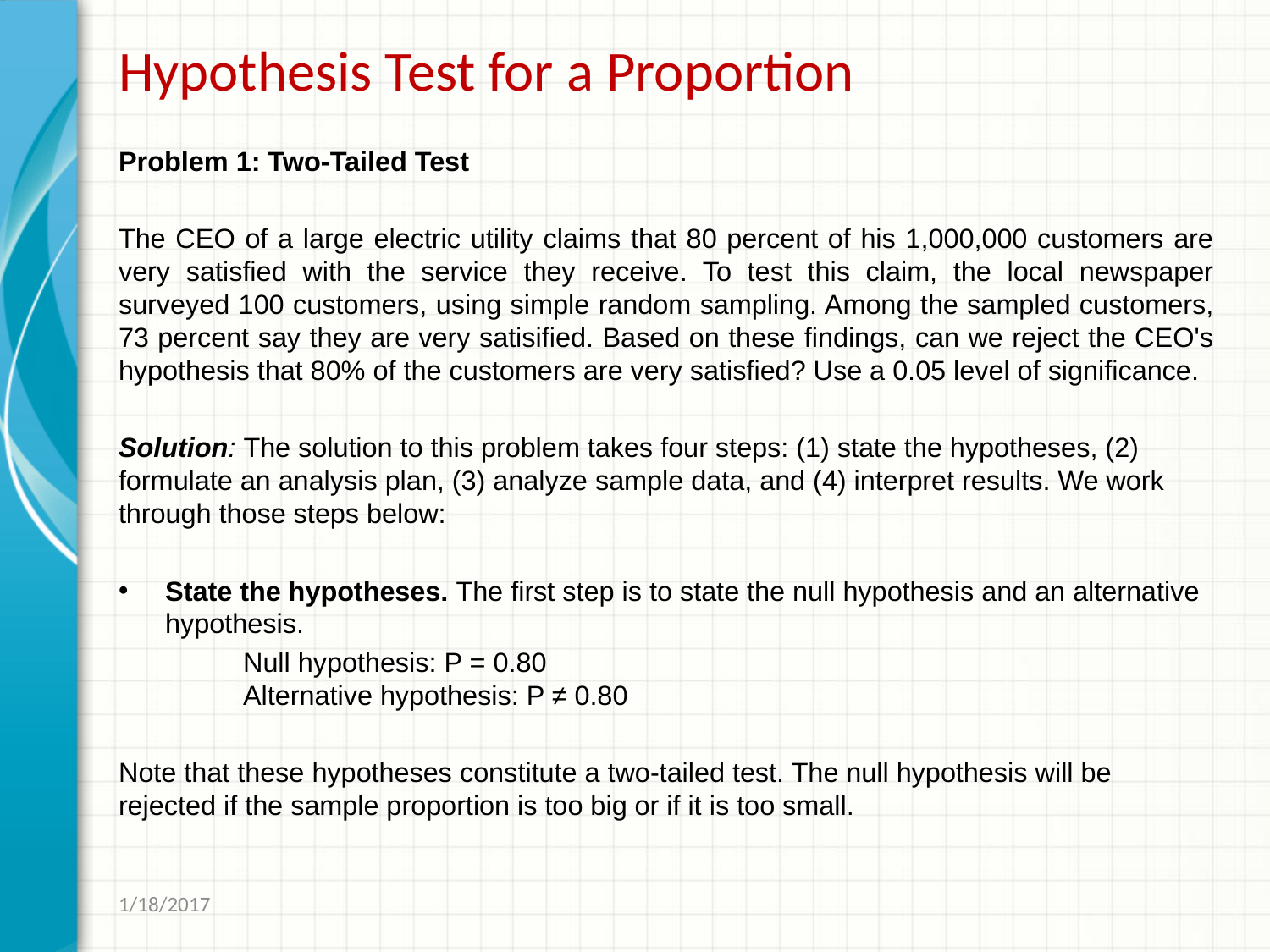

# Hypothesis Test for a Proportion
Problem 1: Two-Tailed Test

The CEO of a large electric utility claims that 80 percent of his 1,000,000 customers are very satisfied with the service they receive. To test this claim, the local newspaper surveyed 100 customers, using simple random sampling. Among the sampled customers, 73 percent say they are very satisified. Based on these findings, can we reject the CEO's hypothesis that 80% of the customers are very satisfied? Use a 0.05 level of significance.

Solution: The solution to this problem takes four steps: (1) state the hypotheses, (2) formulate an analysis plan, (3) analyze sample data, and (4) interpret results. We work through those steps below:

State the hypotheses. The first step is to state the null hypothesis and an alternative hypothesis.
	Null hypothesis: P = 0.80 
	Alternative hypothesis: P ≠ 0.80

Note that these hypotheses constitute a two-tailed test. The null hypothesis will be rejected if the sample proportion is too big or if it is too small.

1/18/2017